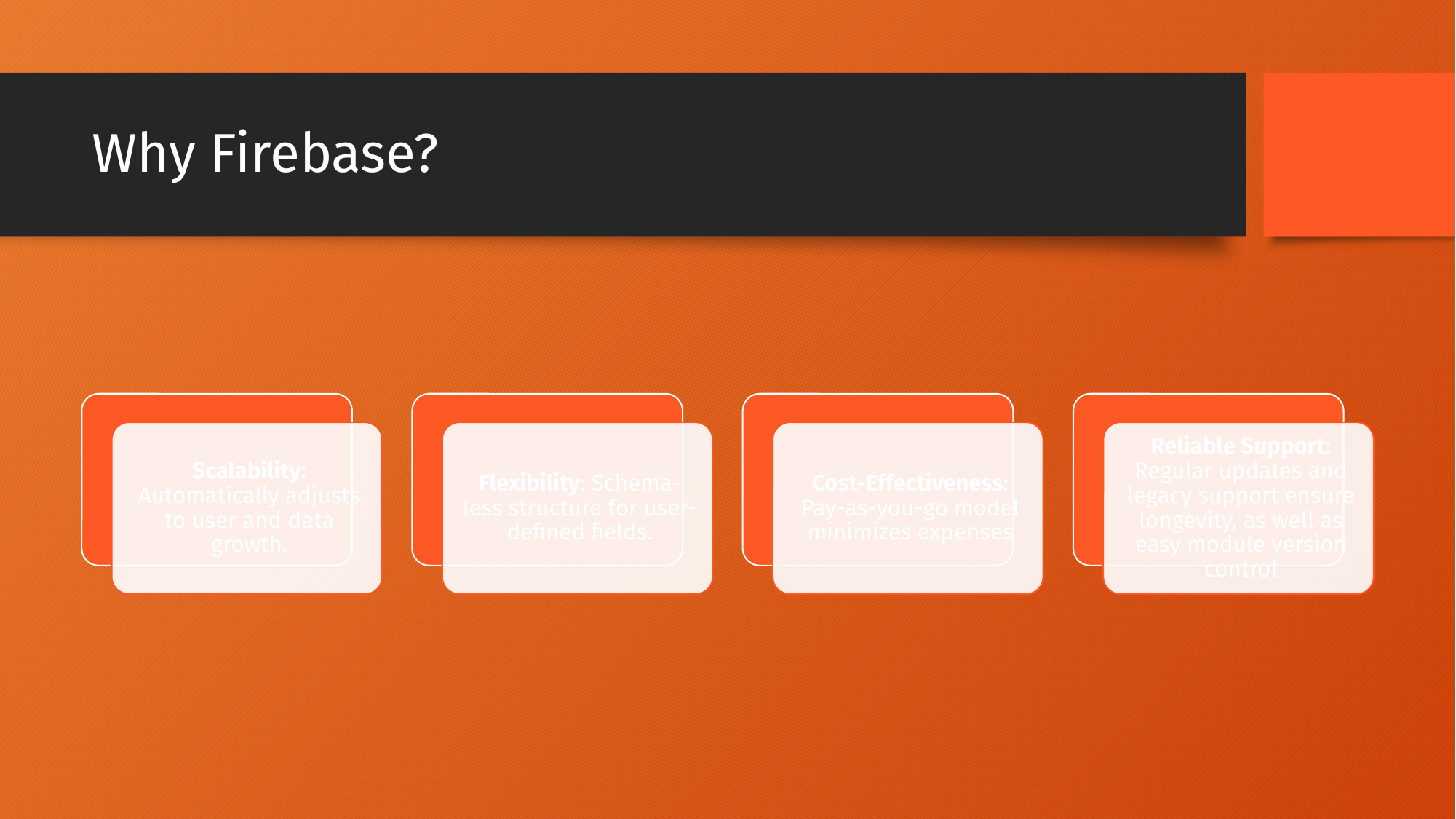

# Why Firebase?
Scalability: Automatically adjusts to user and data growth.
Flexibility: Schema-less structure for user-defined fields.
Cost-Effectiveness: Pay-as-you-go model minimizes expenses
Reliable Support: Regular updates and legacy support ensure longevity, as well as easy module version control